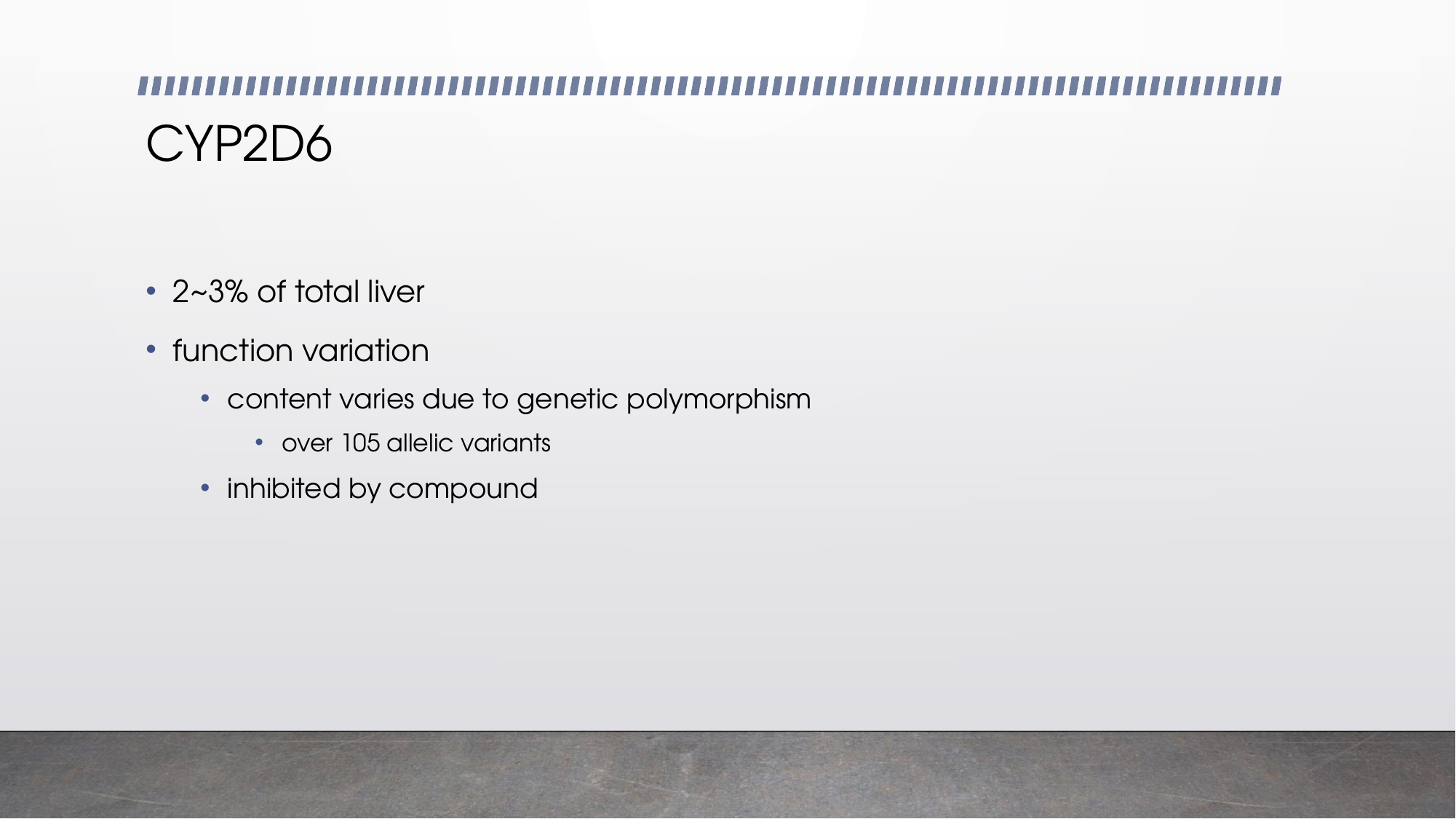

# CYP2D6
2~3% of total liver
function variation
content varies due to genetic polymorphism
over 105 allelic variants
inhibited by compound